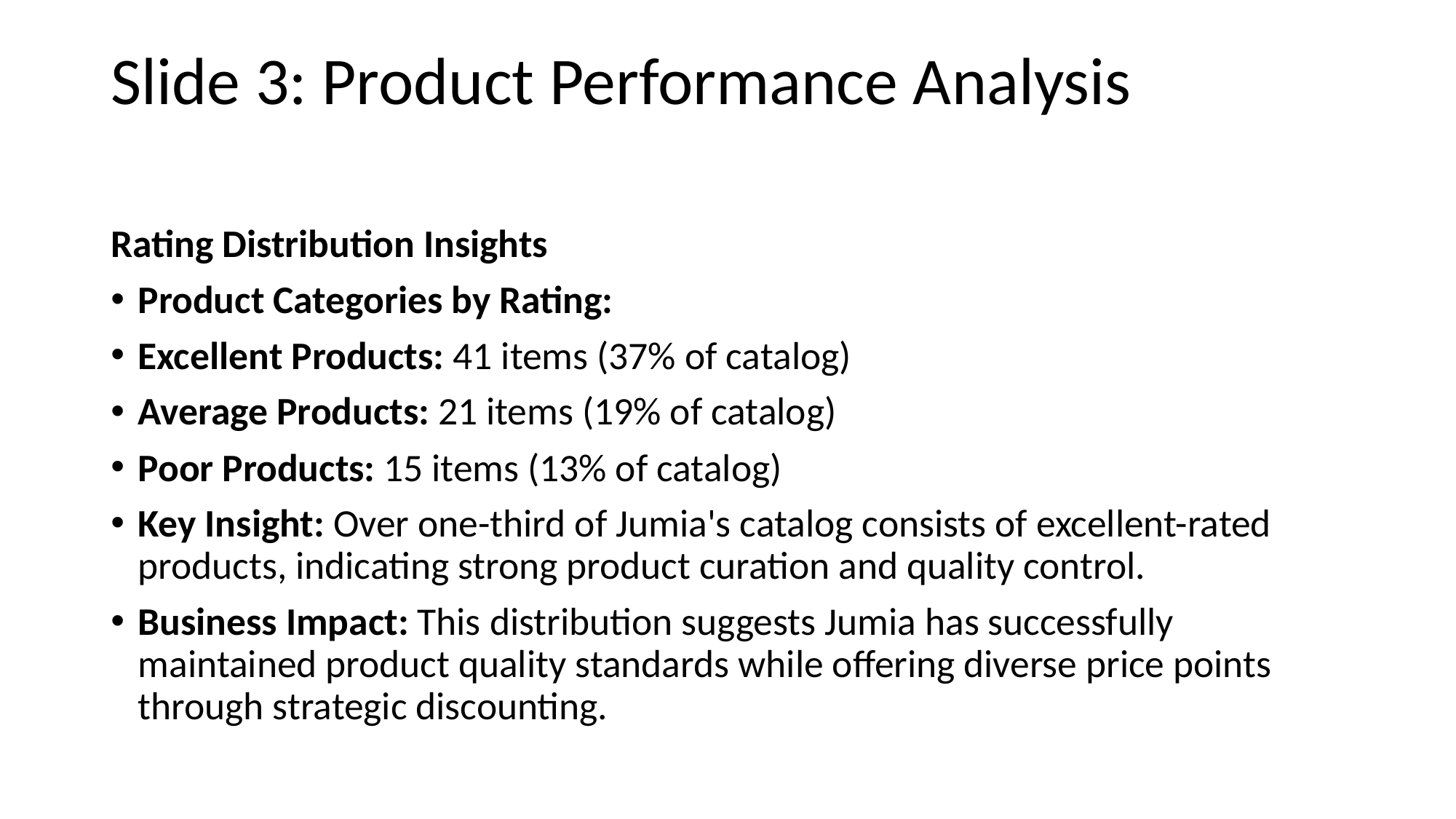

# Slide 3: Product Performance Analysis
Rating Distribution Insights
Product Categories by Rating:
Excellent Products: 41 items (37% of catalog)
Average Products: 21 items (19% of catalog)
Poor Products: 15 items (13% of catalog)
Key Insight: Over one-third of Jumia's catalog consists of excellent-rated products, indicating strong product curation and quality control.
Business Impact: This distribution suggests Jumia has successfully maintained product quality standards while offering diverse price points through strategic discounting.